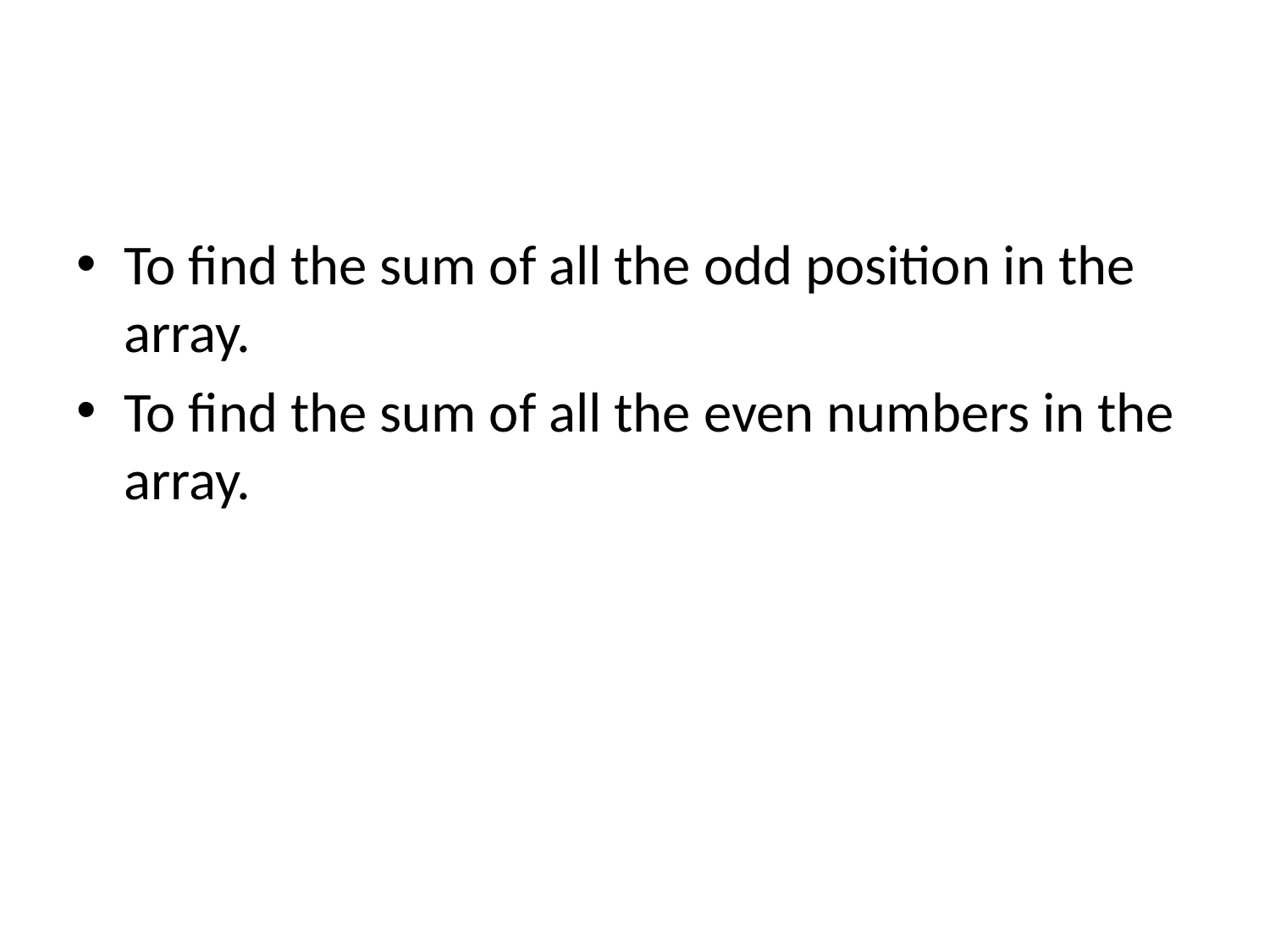

#
To find the sum of all the odd position in the array.
To find the sum of all the even numbers in the array.